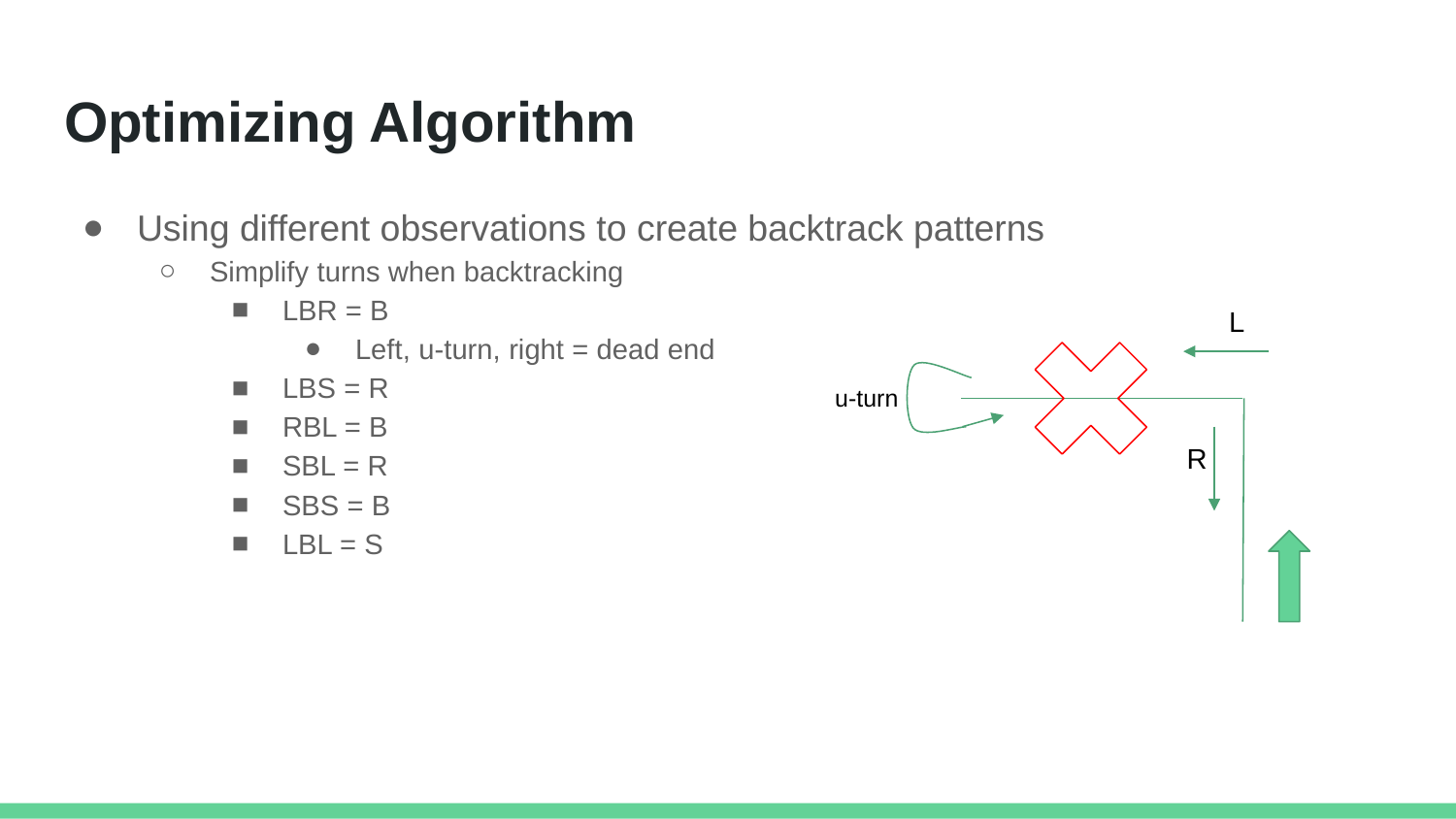

# Optimizing Algorithm
Using different observations to create backtrack patterns
Simplify turns when backtracking
LBR = B
Left, u-turn, right = dead end
LBS = R
RBL = B
SBL = R
SBS = B
LBL = S

L

u-turn
R